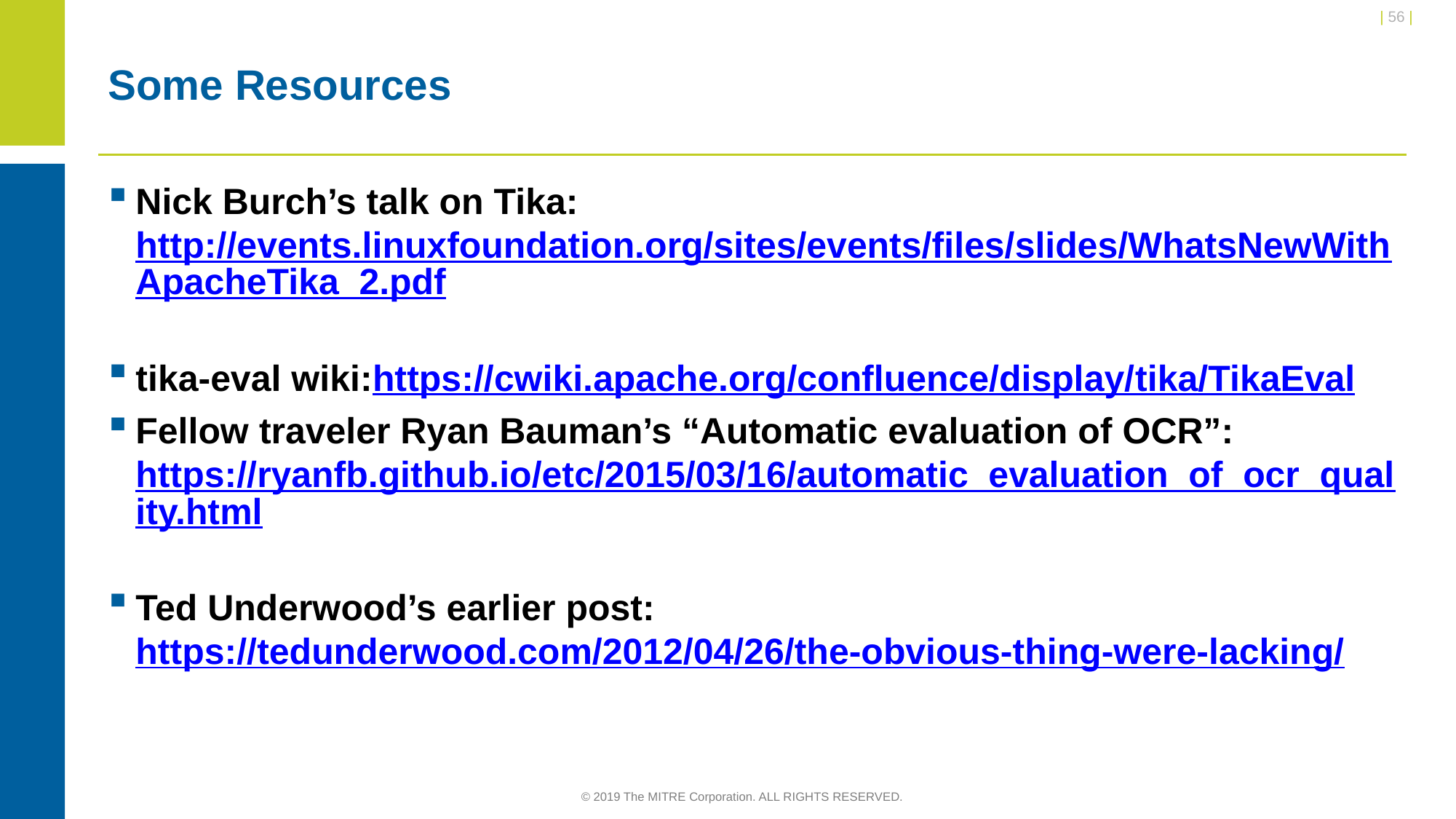

| 56 |
# Some Resources
Nick Burch’s talk on Tika: 	http://events.linuxfoundation.org/sites/events/files/slides/WhatsNewWithApacheTika_2.pdf
tika-eval wiki:https://cwiki.apache.org/confluence/display/tika/TikaEval
Fellow traveler Ryan Bauman’s “Automatic evaluation of OCR”: https://ryanfb.github.io/etc/2015/03/16/automatic_evaluation_of_ocr_quality.html
Ted Underwood’s earlier post: https://tedunderwood.com/2012/04/26/the-obvious-thing-were-lacking/